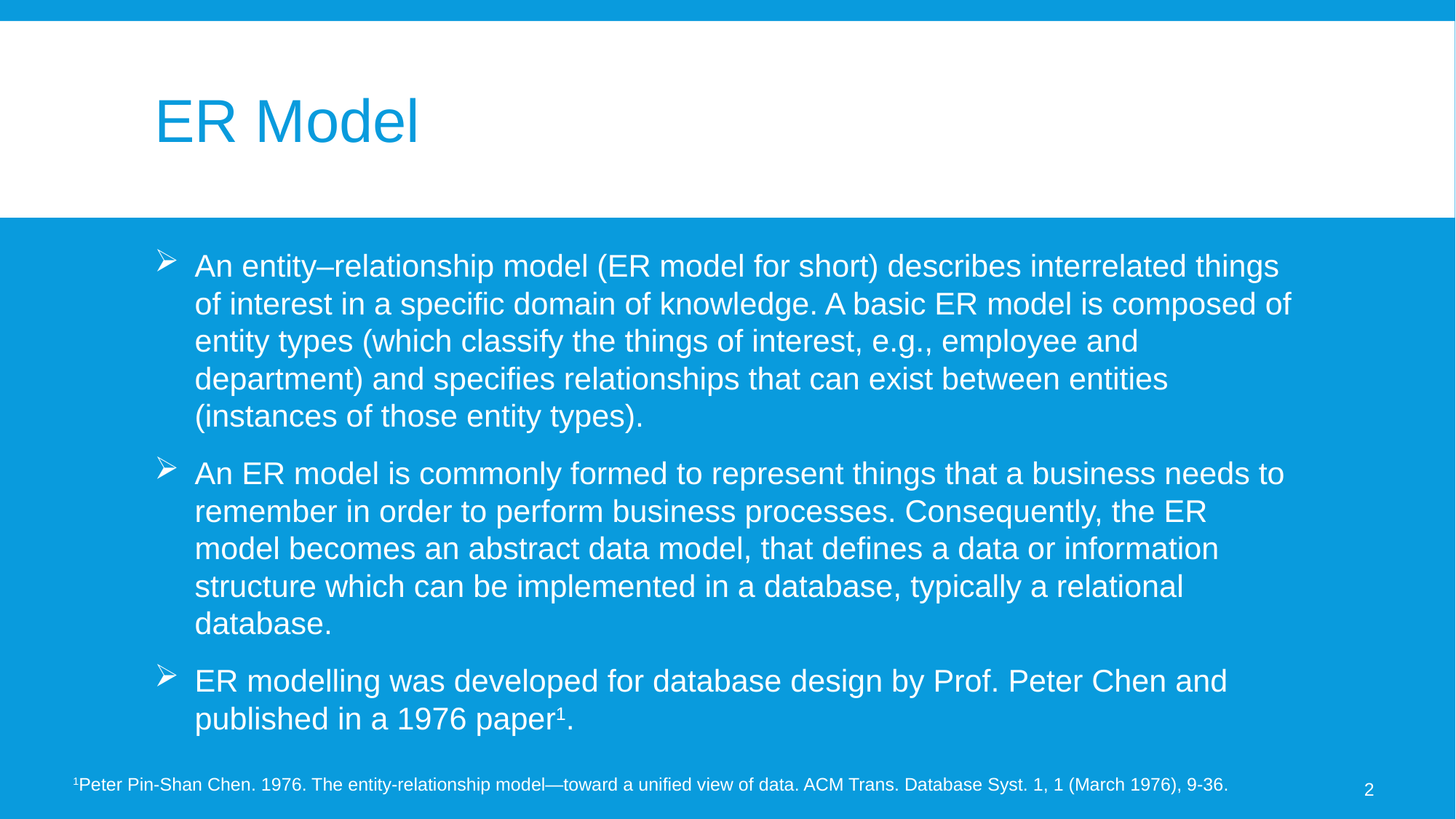

# ER Model
An entity–relationship model (ER model for short) describes interrelated things of interest in a specific domain of knowledge. A basic ER model is composed of entity types (which classify the things of interest, e.g., employee and department) and specifies relationships that can exist between entities (instances of those entity types).
An ER model is commonly formed to represent things that a business needs to remember in order to perform business processes. Consequently, the ER model becomes an abstract data model, that defines a data or information structure which can be implemented in a database, typically a relational database.
ER modelling was developed for database design by Prof. Peter Chen and published in a 1976 paper1.
1Peter Pin-Shan Chen. 1976. The entity-relationship model—toward a unified view of data. ACM Trans. Database Syst. 1, 1 (March 1976), 9-36.
2